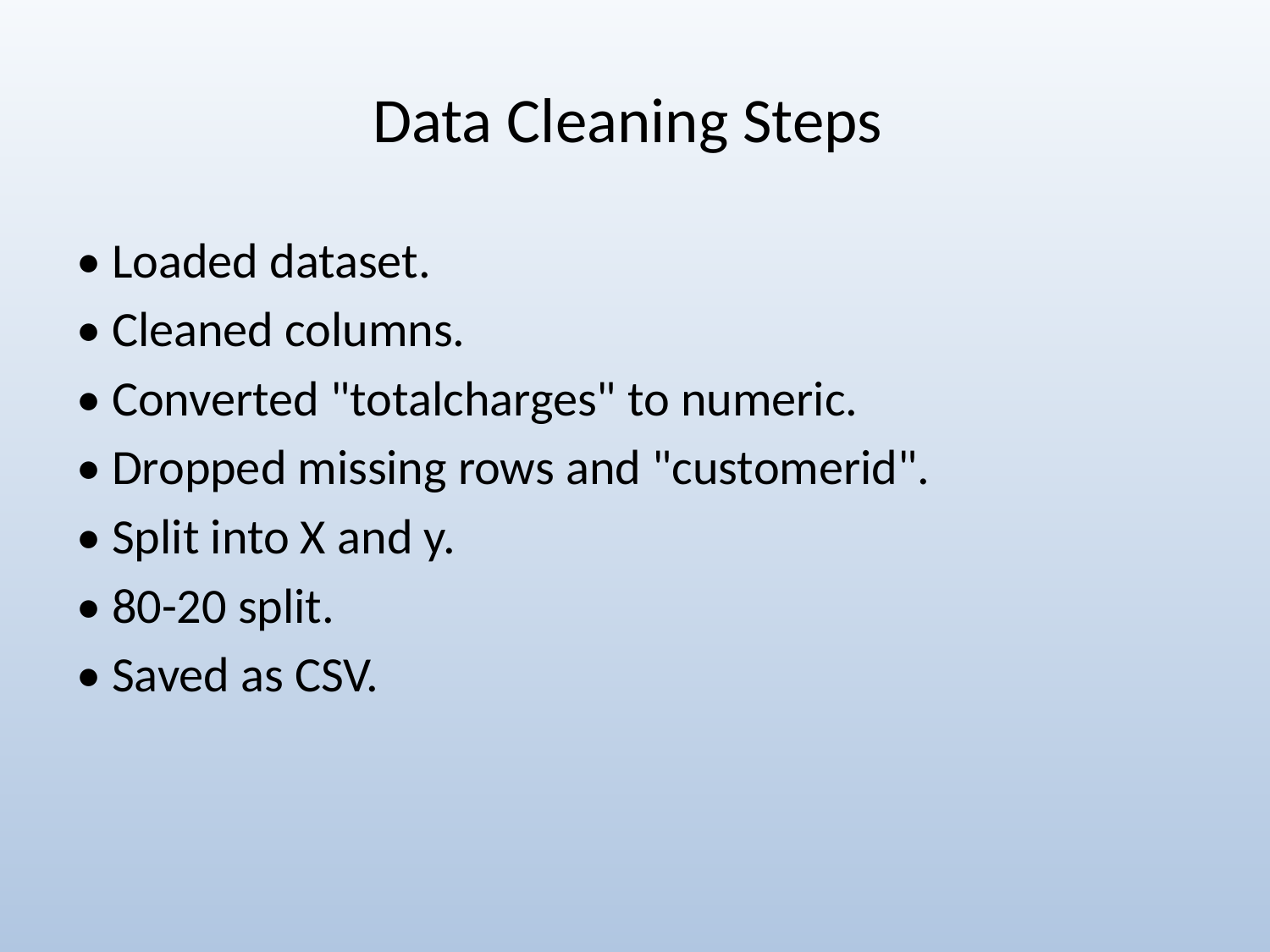

# Data Cleaning Steps
• Loaded dataset.
• Cleaned columns.
• Converted "totalcharges" to numeric.
• Dropped missing rows and "customerid".
• Split into X and y.
• 80-20 split.
• Saved as CSV.